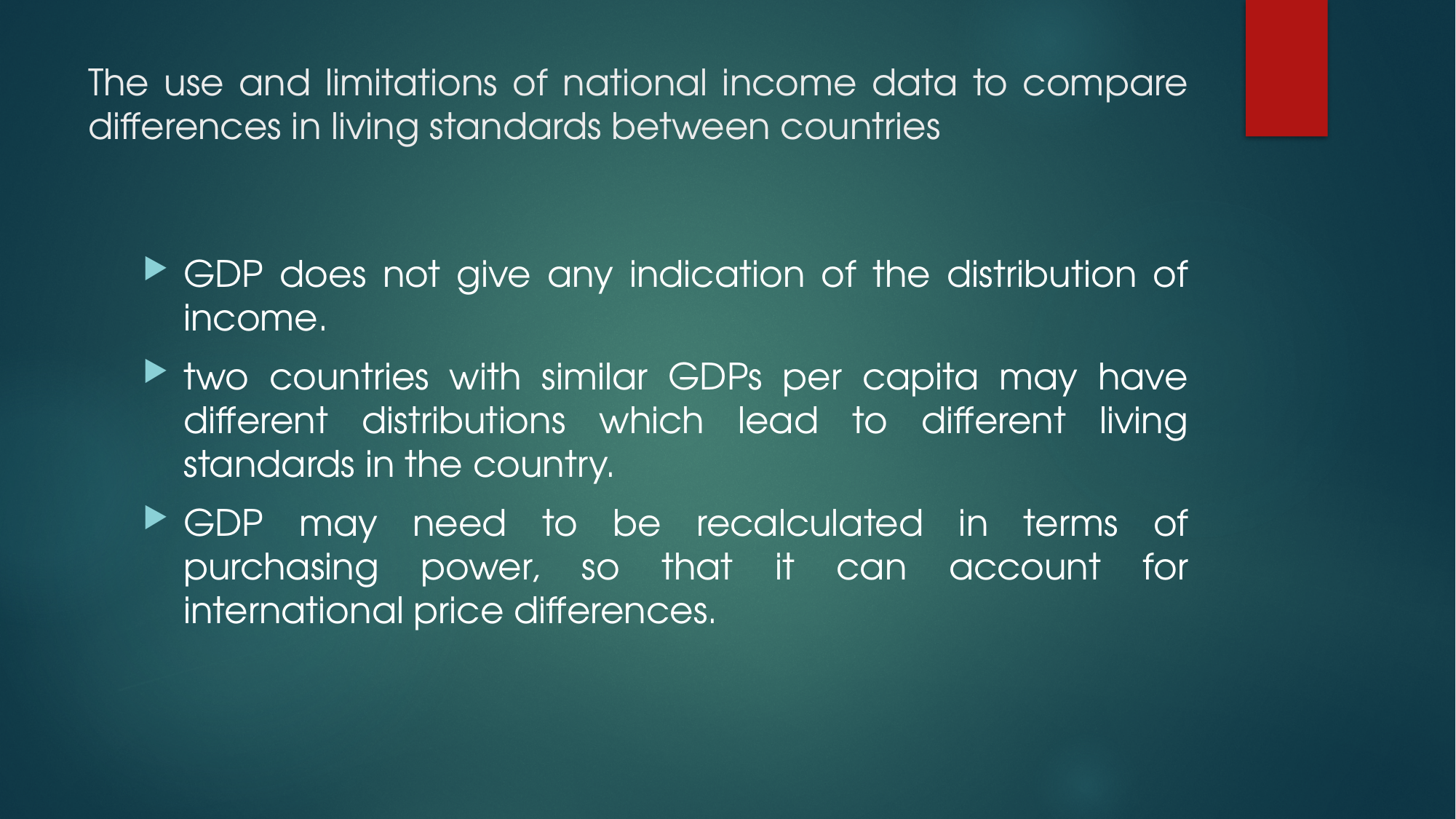

# The use and limitations of national income data to compare differences in living standards between countries
GDP does not give any indication of the distribution of income.
two countries with similar GDPs per capita may have different distributions which lead to different living standards in the country.
GDP may need to be recalculated in terms of purchasing power, so that it can account for international price differences.